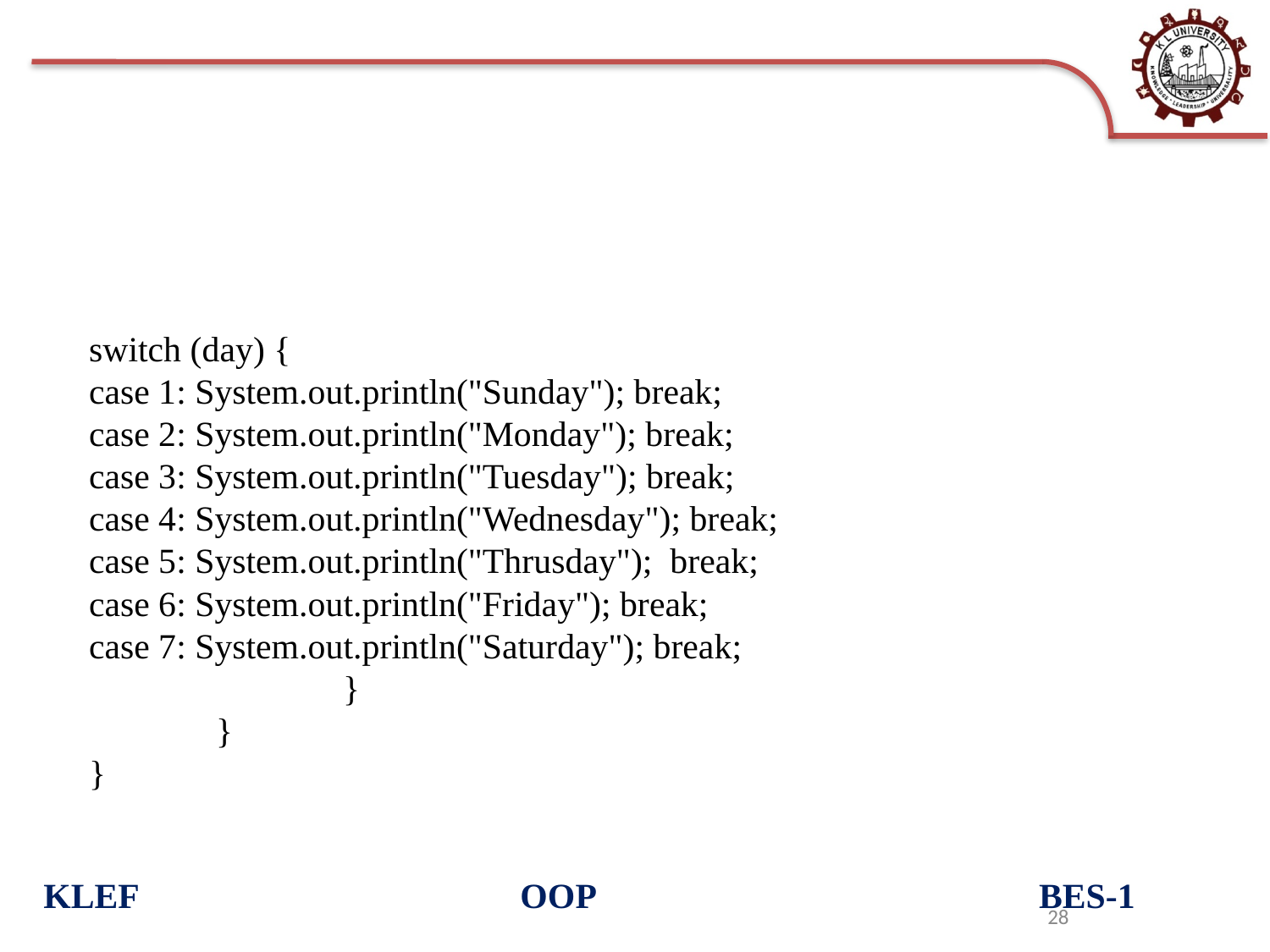

#

switch (day) {
case 1: System.out.println("Sunday"); break;
case 2: System.out.println("Monday"); break;
case 3: System.out.println("Tuesday"); break;
case 4: System.out.println("Wednesday"); break;
case 5: System.out.println("Thrusday");  break;
case 6: System.out.println("Friday"); break;
case 7: System.out.println("Saturday"); break;
		}
	}
}
KLEF                                           OOP                                                  BES-1
28